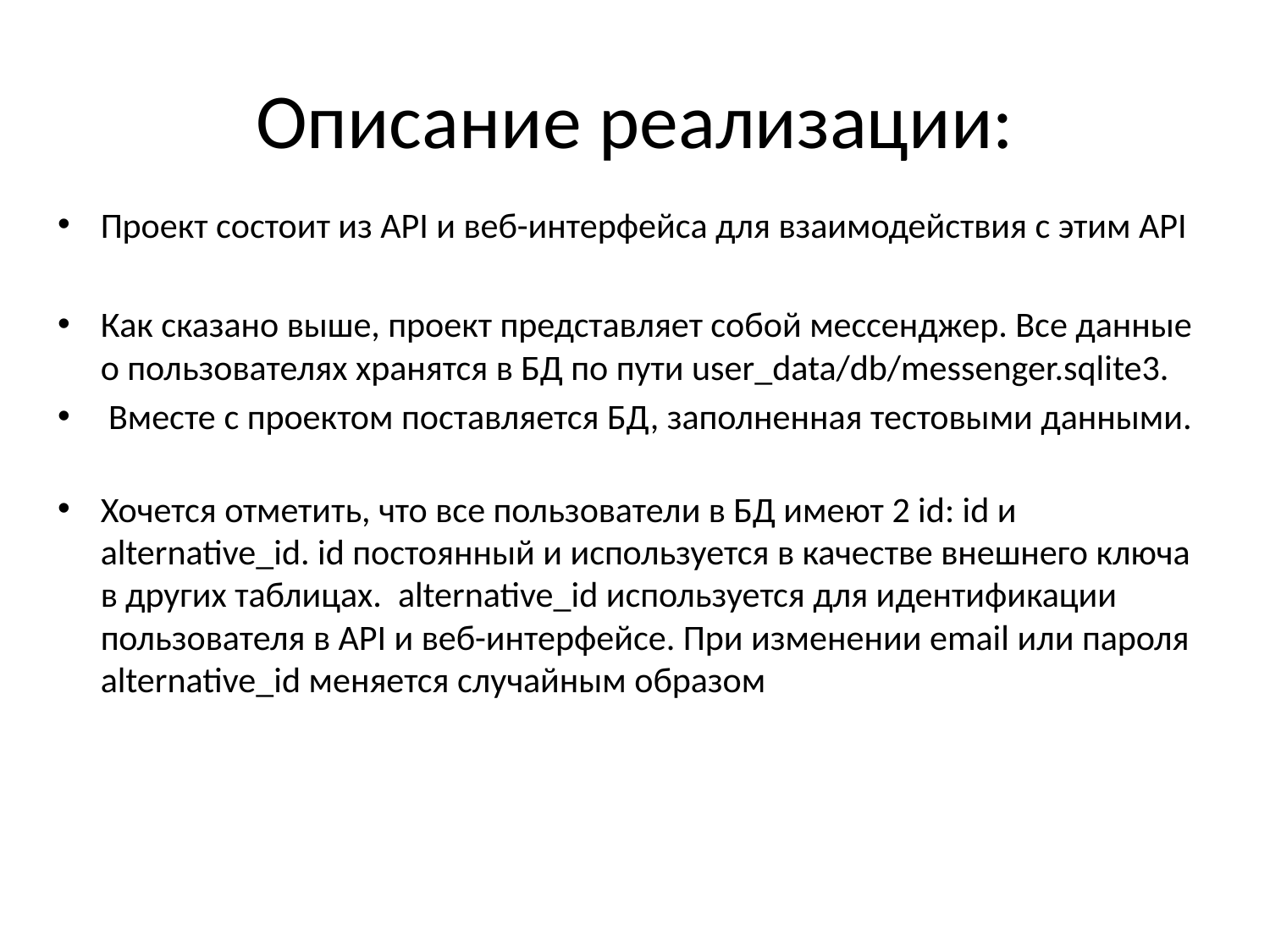

# Описание реализации:
Проект состоит из API и веб-интерфейса для взаимодействия с этим API

Как сказано выше, проект представляет собой мессенджер. Все данные о пользователях хранятся в БД по пути user_data/db/messenger.sqlite3.
 Вместе с проектом поставляется БД, заполненная тестовыми данными.
Хочется отметить, что все пользователи в БД имеют 2 id: id и alternative_id. id постоянный и используется в качестве внешнего ключа в других таблицах.  alternative_id используется для идентификации пользователя в API и веб-интерфейсе. При изменении email или пароля alternative_id меняется случайным образом